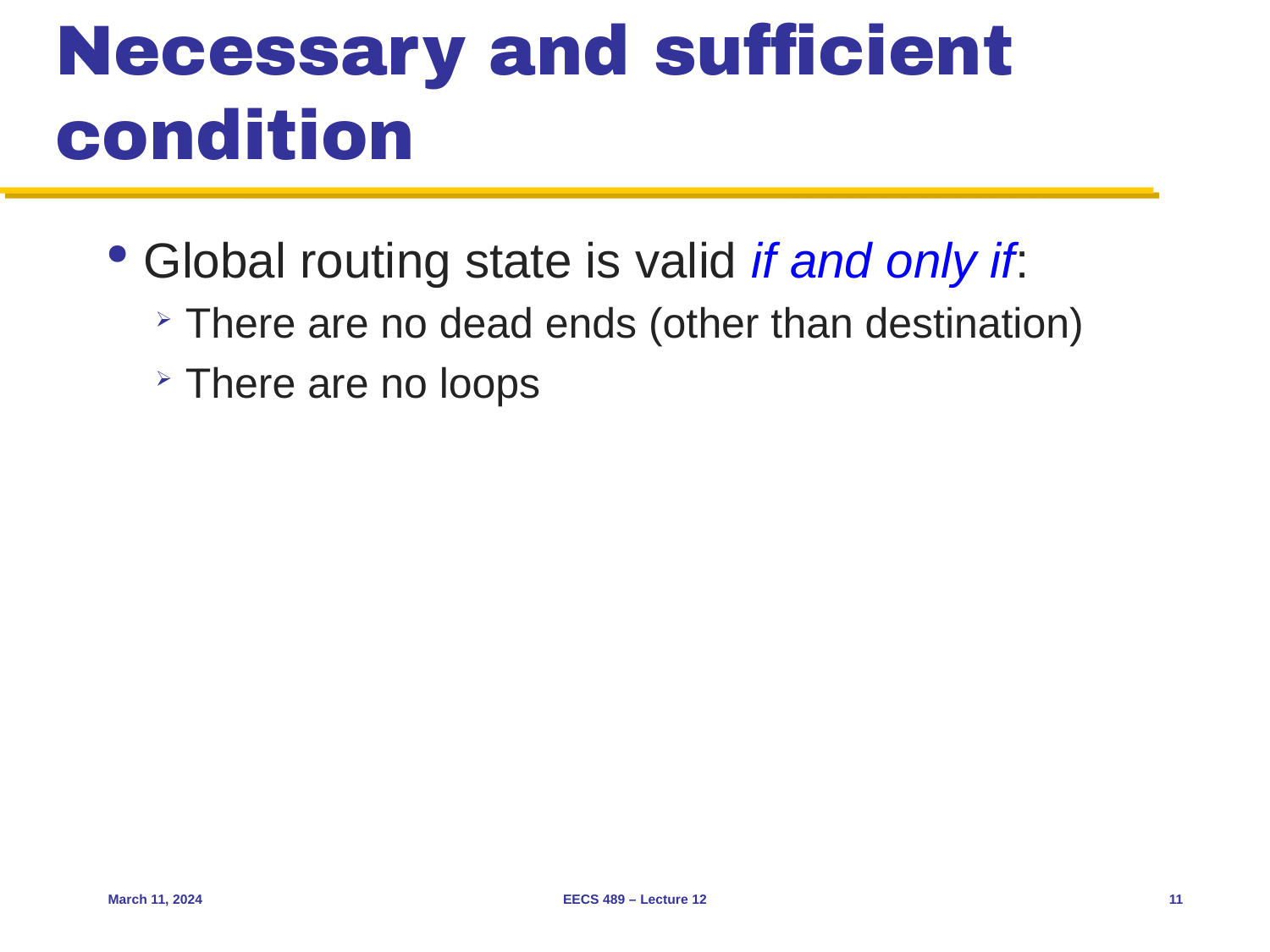

# Necessary and sufficient condition
Global routing state is valid if and only if:
There are no dead ends (other than destination)
There are no loops
March 11, 2024
EECS 489 – Lecture 12
11